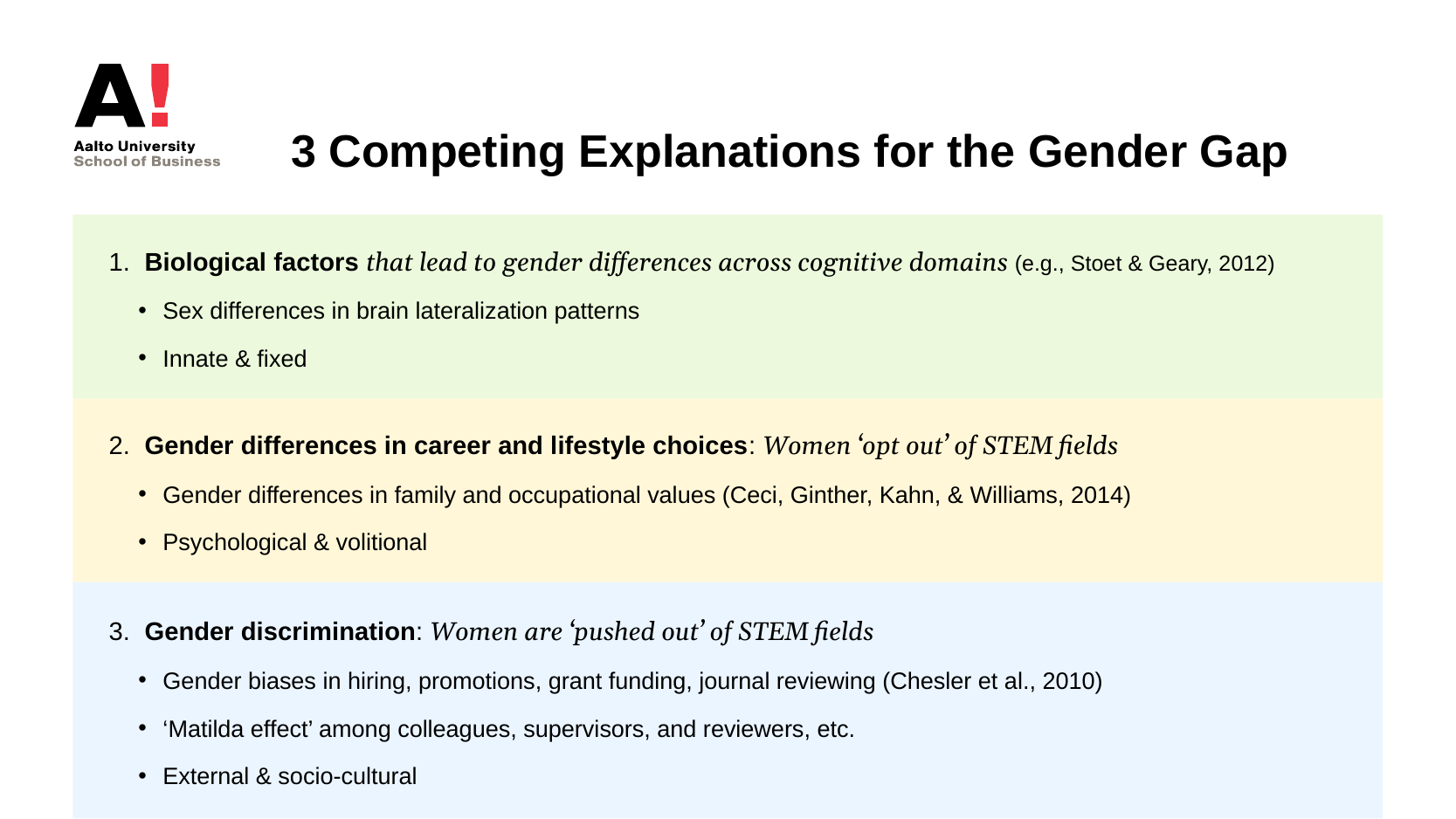

# 3 Competing Explanations for the Gender Gap
     1.  Biological factors that lead to gender differences across cognitive domains (e.g., Stoet & Geary, 2012)
Sex differences in brain lateralization patterns
Innate & fixed
     2.  Gender differences in career and lifestyle choices: Women ‘opt out’ of STEM fields
Gender differences in family and occupational values (Ceci, Ginther, Kahn, & Williams, 2014)
Psychological & volitional
     3.  Gender discrimination: Women are ‘pushed out’ of STEM fields
Gender biases in hiring, promotions, grant funding, journal reviewing (Chesler et al., 2010)
‘Matilda effect’ among colleagues, supervisors, and reviewers, etc.
External & socio-cultural